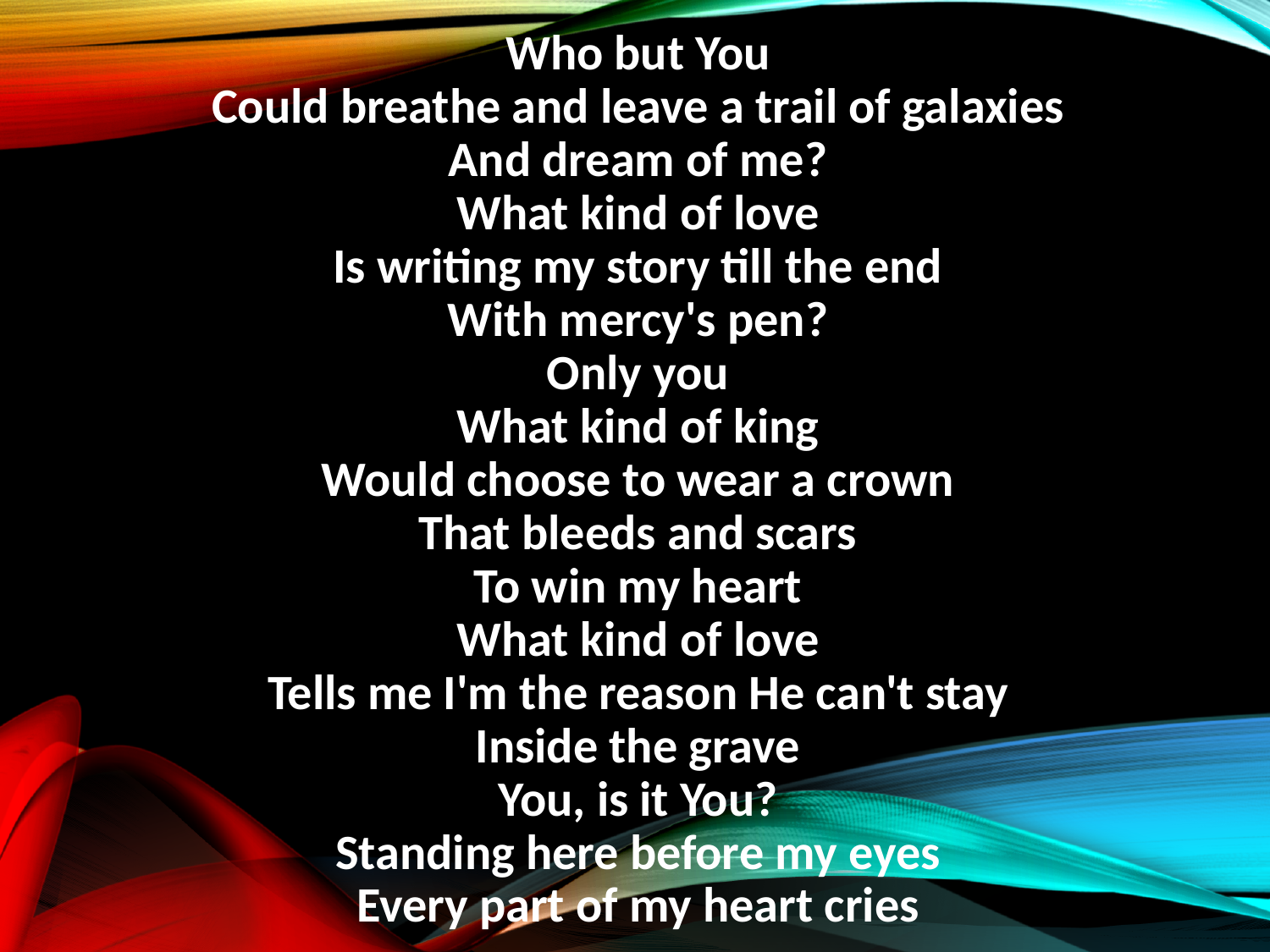

Who but You
Could breathe and leave a trail of galaxies
And dream of me?
What kind of love
Is writing my story till the end
With mercy's pen?
Only you
What kind of king
Would choose to wear a crown
That bleeds and scars
To win my heart
What kind of love
Tells me I'm the reason He can't stay
Inside the grave
You, is it You?
Standing here before my eyes
Every part of my heart cries